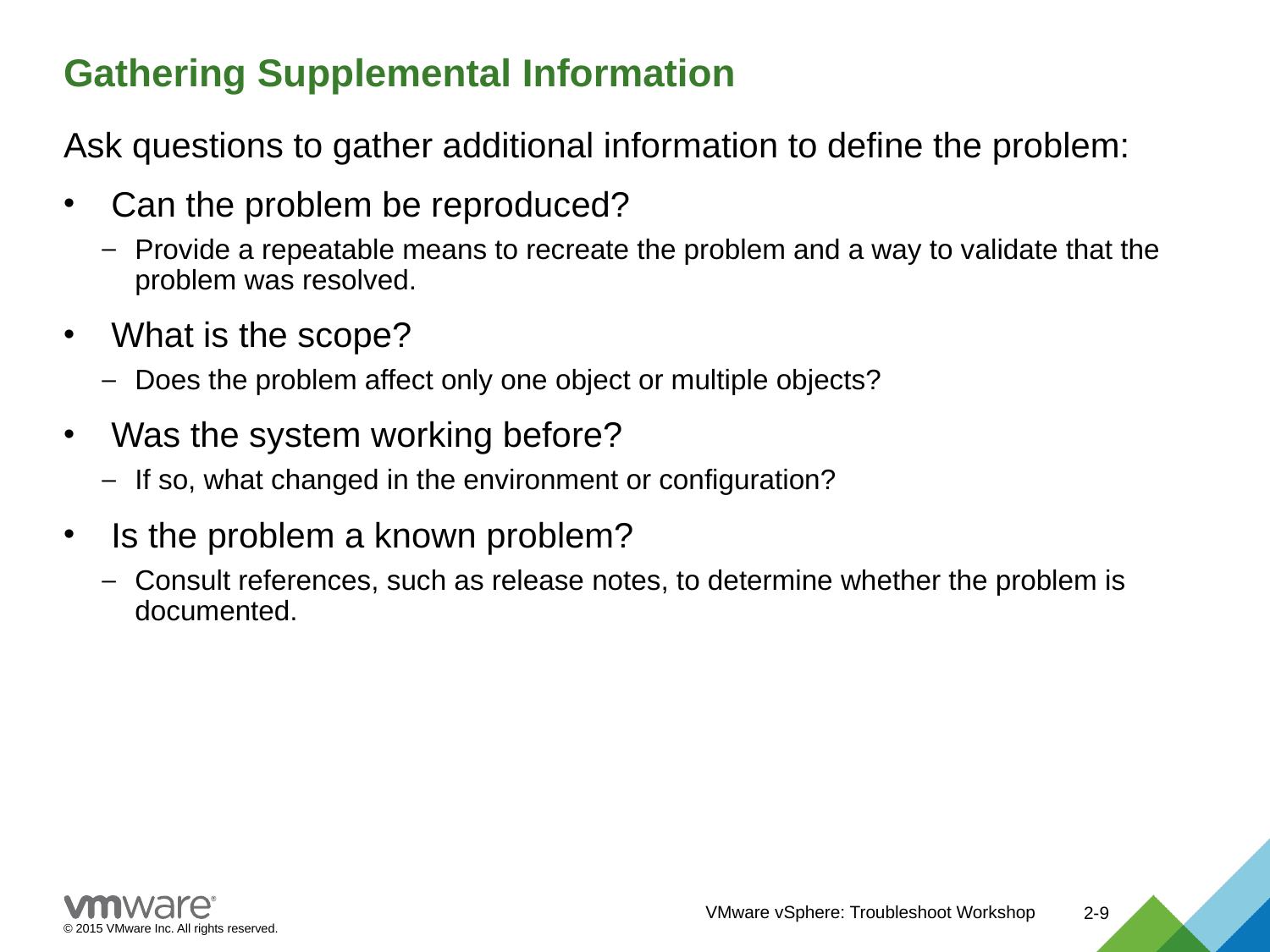

# Gathering Supplemental Information
Ask questions to gather additional information to define the problem:
Can the problem be reproduced?
Provide a repeatable means to recreate the problem and a way to validate that the problem was resolved.
What is the scope?
Does the problem affect only one object or multiple objects?
Was the system working before?
If so, what changed in the environment or configuration?
Is the problem a known problem?
Consult references, such as release notes, to determine whether the problem is documented.